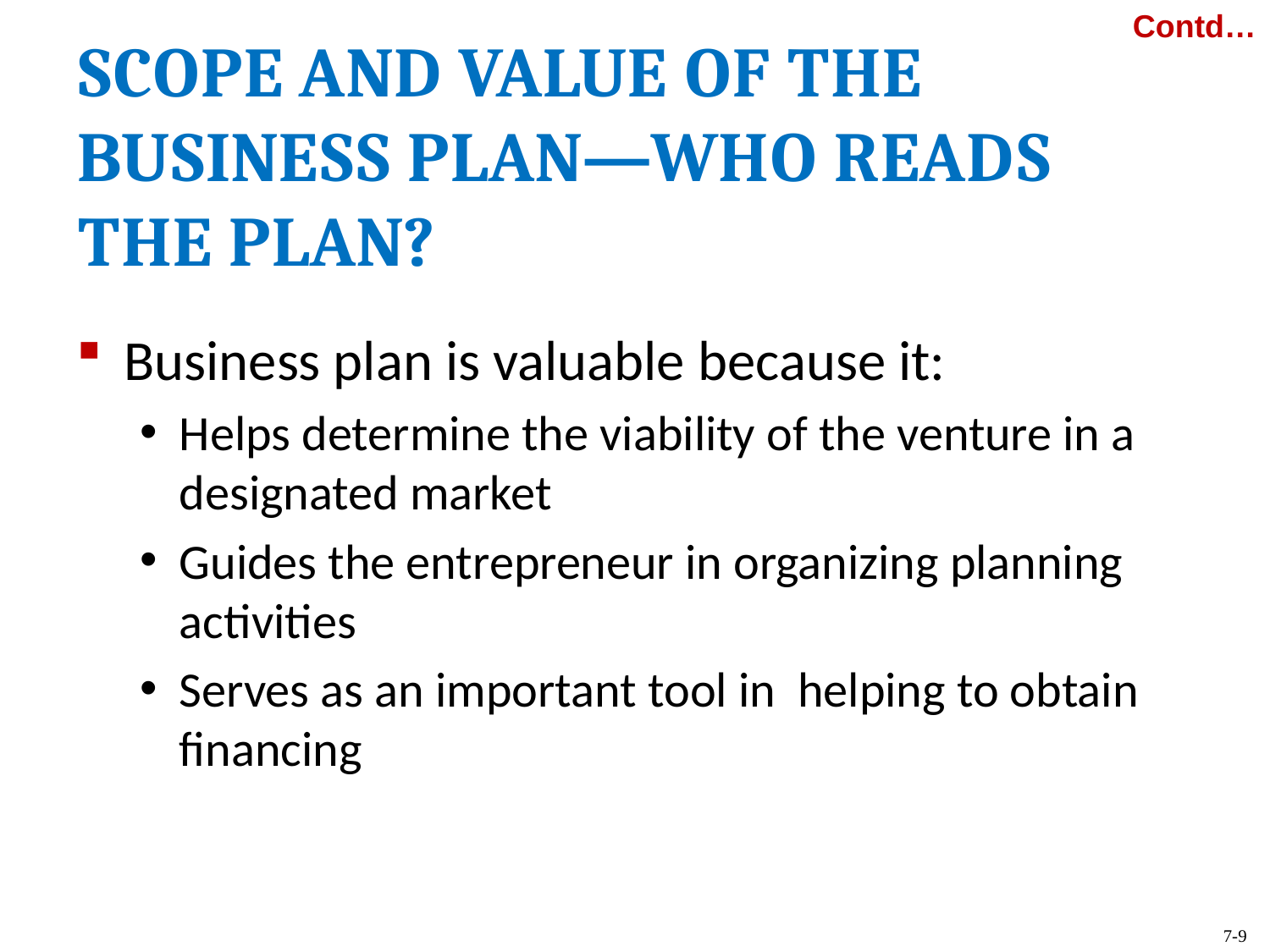

Contd…
SCOPE AND VALUE OF THE BUSINESS PLAN—WHO READS THE PLAN?
Business plan is valuable because it:
Helps determine the viability of the venture in a designated market
Guides the entrepreneur in organizing planning activities
Serves as an important tool in  helping to obtain financing